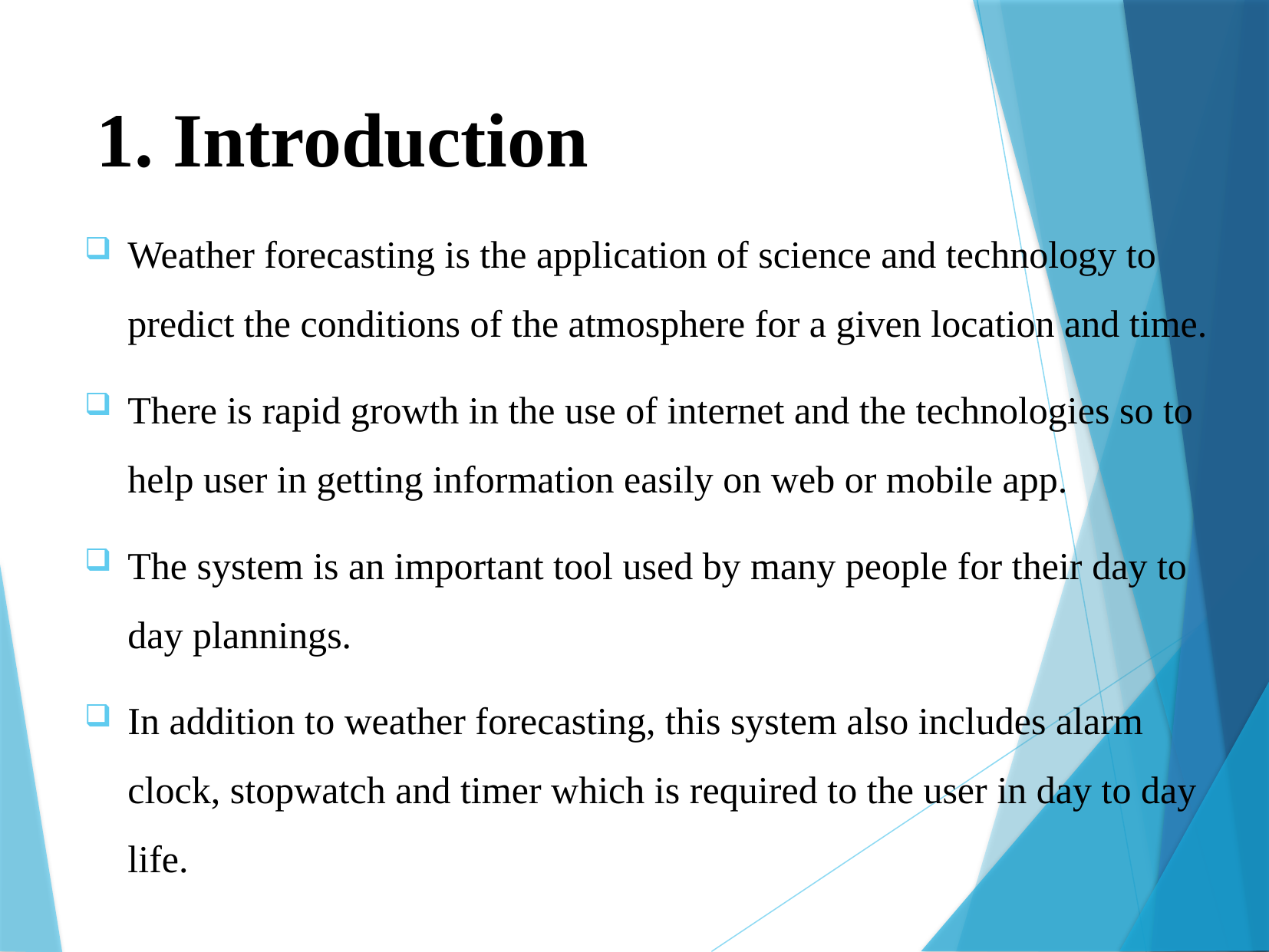

# 1. Introduction
Weather forecasting is the application of science and technology to predict the conditions of the atmosphere for a given location and time.
There is rapid growth in the use of internet and the technologies so to help user in getting information easily on web or mobile app.
The system is an important tool used by many people for their day to day plannings.
In addition to weather forecasting, this system also includes alarm clock, stopwatch and timer which is required to the user in day to day life.